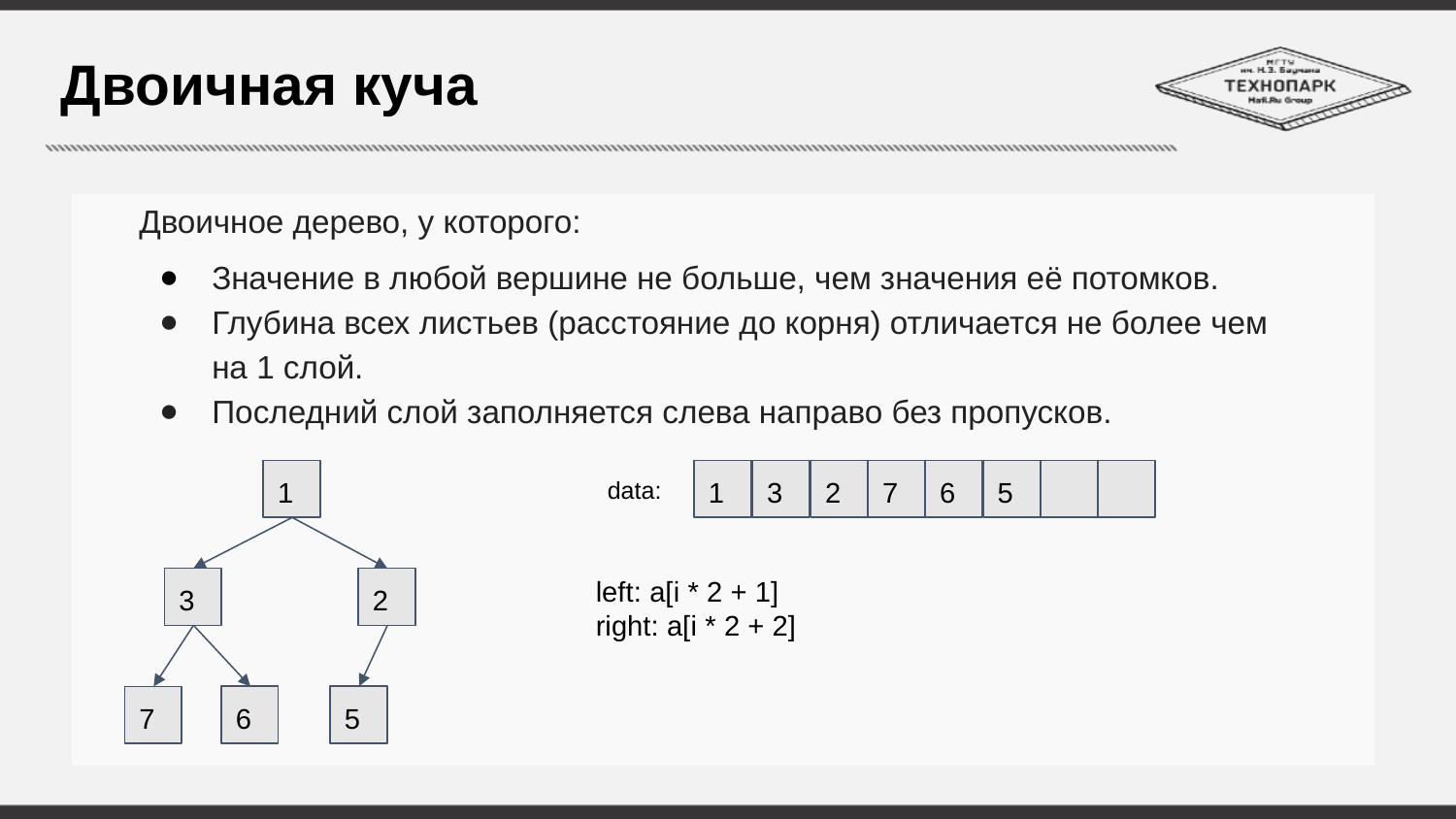

# Двоичная куча
Двоичное дерево, у которого:
Значение в любой вершине не больше, чем значения её потомков.
Глубина всех листьев (расстояние до корня) отличается не более чем на 1 слой.
Последний слой заполняется слева направо без пропусков.

data:

5

7

2
1

1
3
6
left: a[i * 2 + 1]
right: a[i * 2 + 2]

3

2

5

6

7